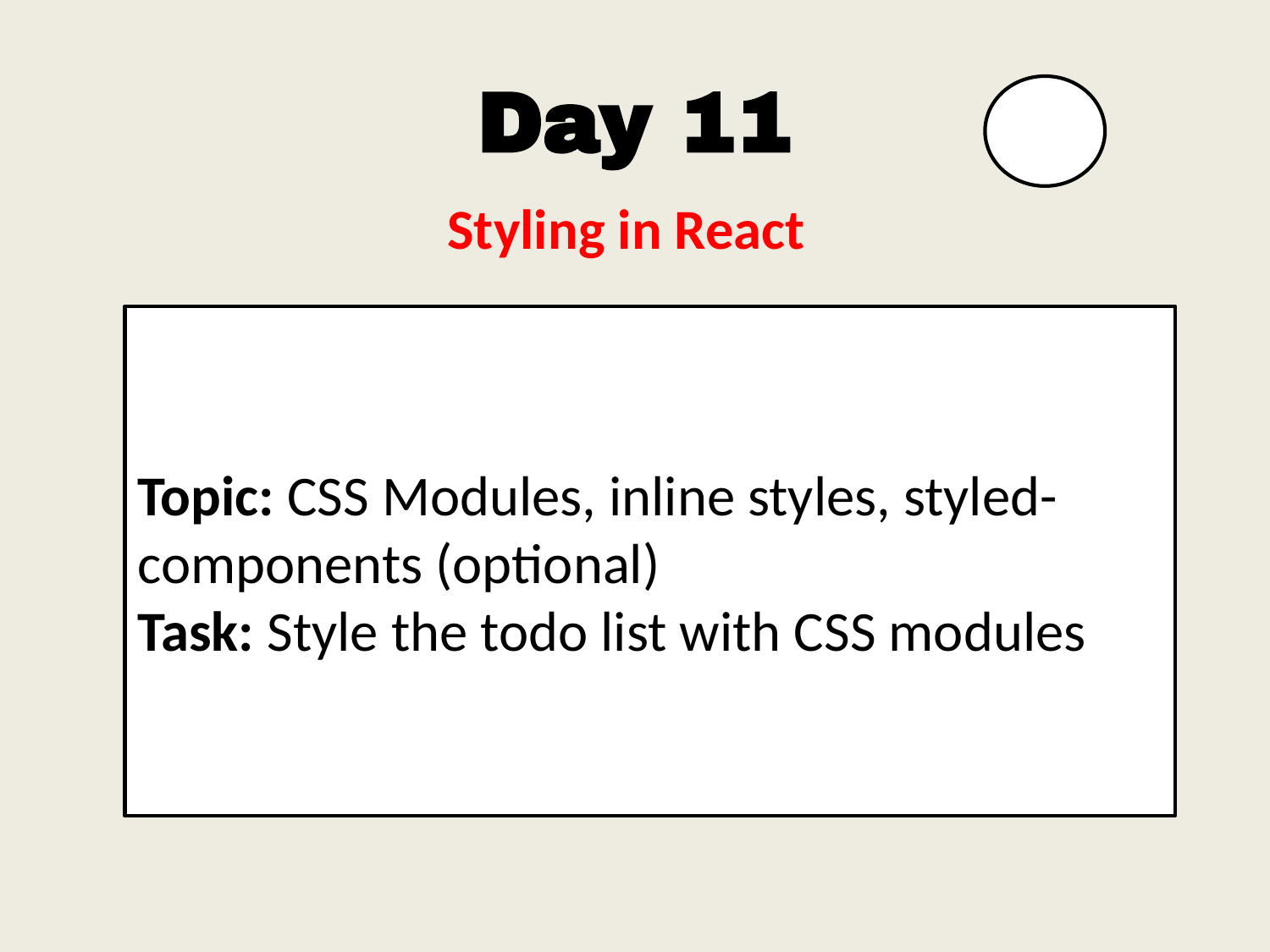

# Day 11

Styling in React
Topic: CSS Modules, inline styles, styled-components (optional)
Task: Style the todo list with CSS modules